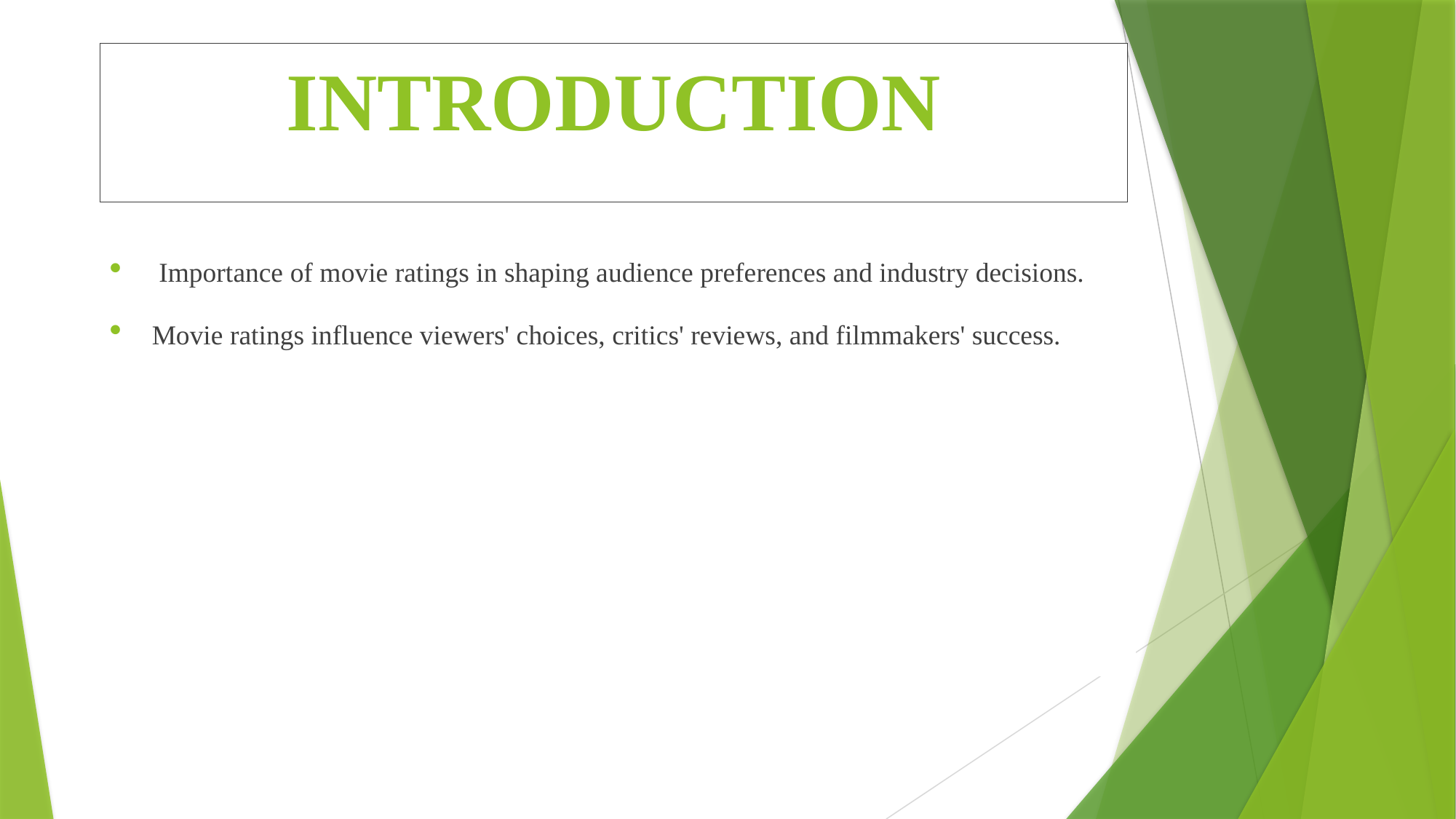

# INTRODUCTION
 Importance of movie ratings in shaping audience preferences and industry decisions.
Movie ratings influence viewers' choices, critics' reviews, and filmmakers' success.